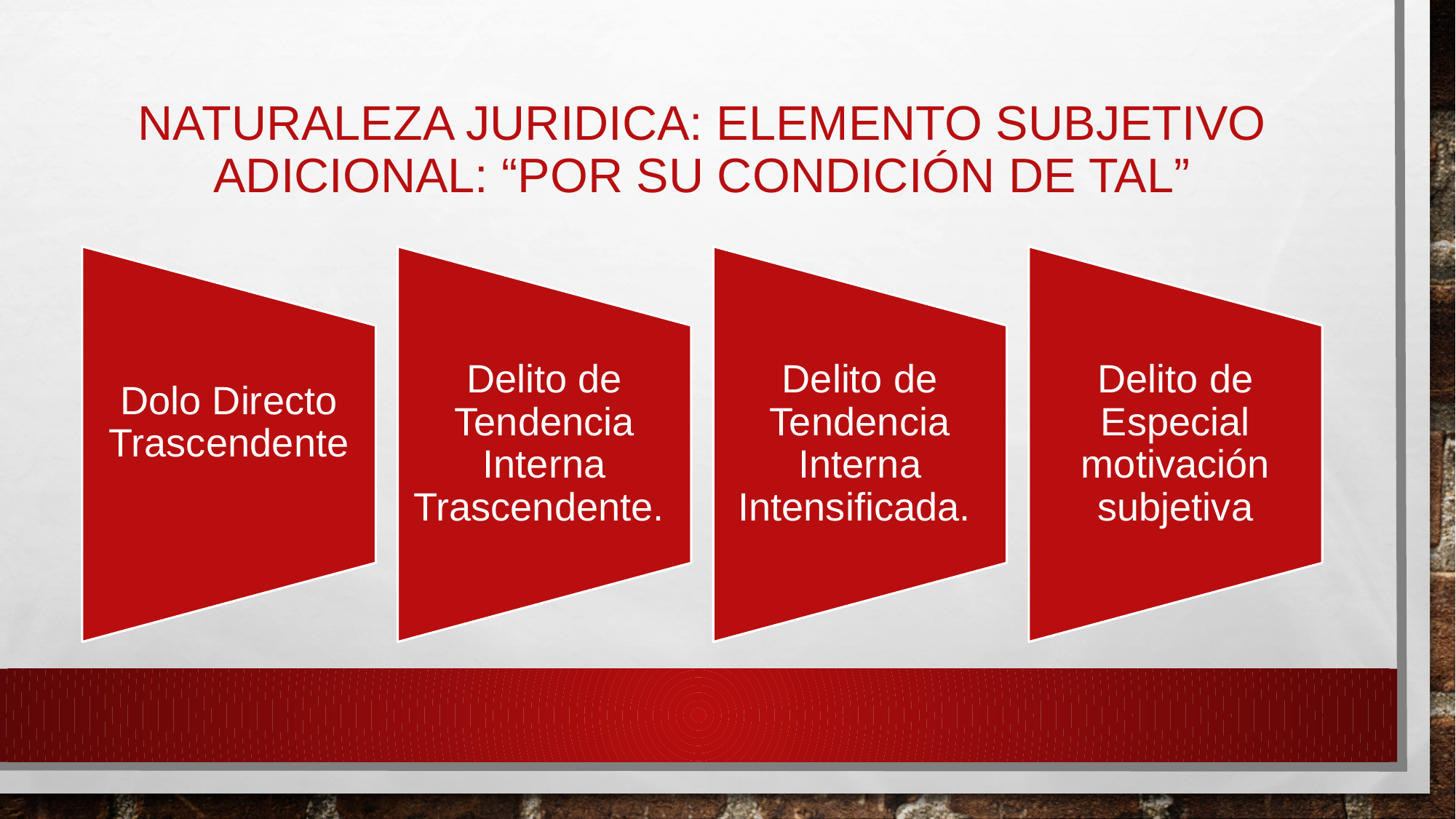

# NATURALeZA JURIDICA: Elemento subjetivo adicional: “por su condición de tal”
Dolo Directo Trascendente
Delito de Tendencia Interna Trascendente.
Delito de Tendencia Interna Intensificada.
Delito de Especial motivación subjetiva